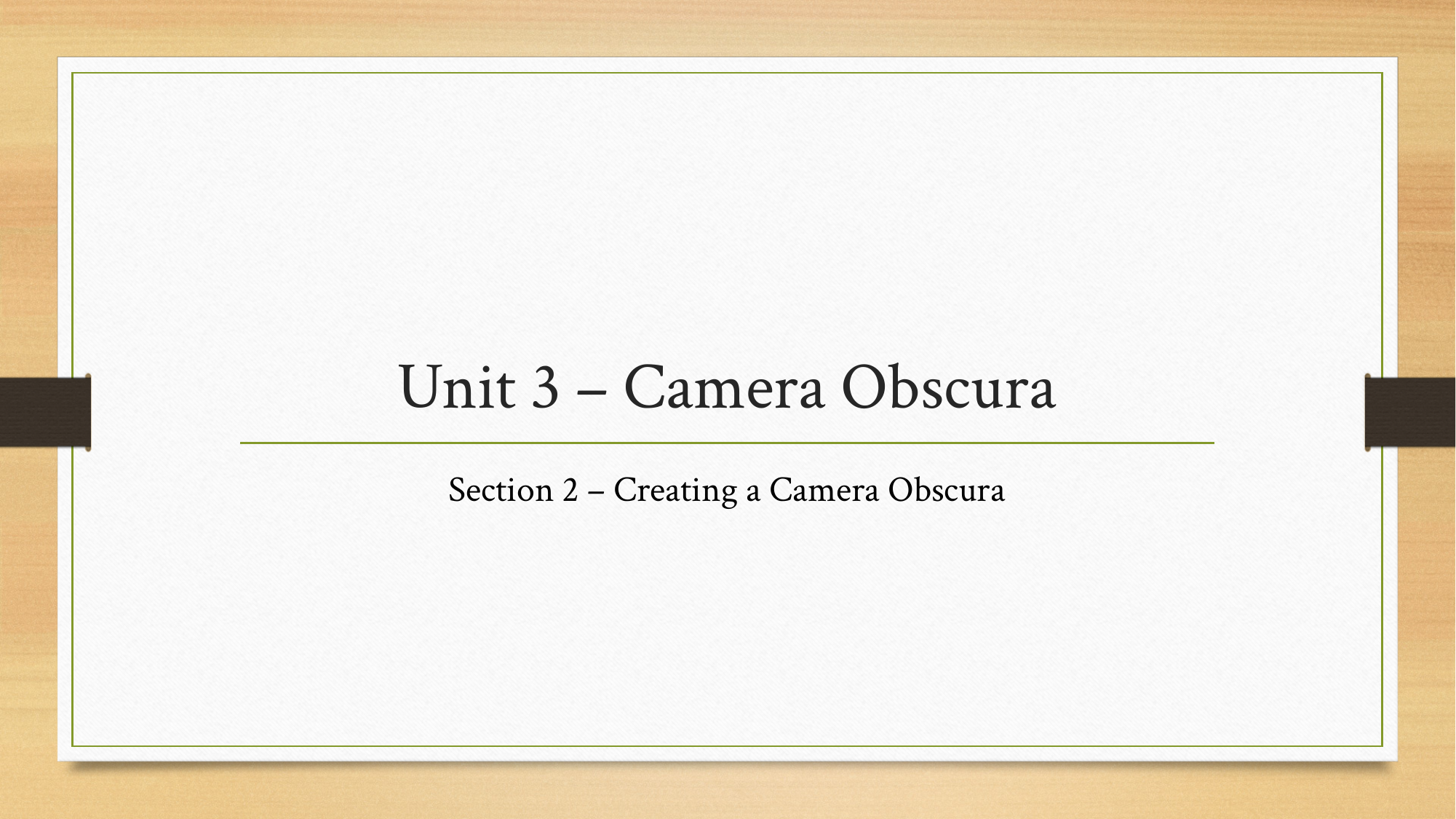

# Unit 3 – Camera Obscura
Section 2 – Creating a Camera Obscura